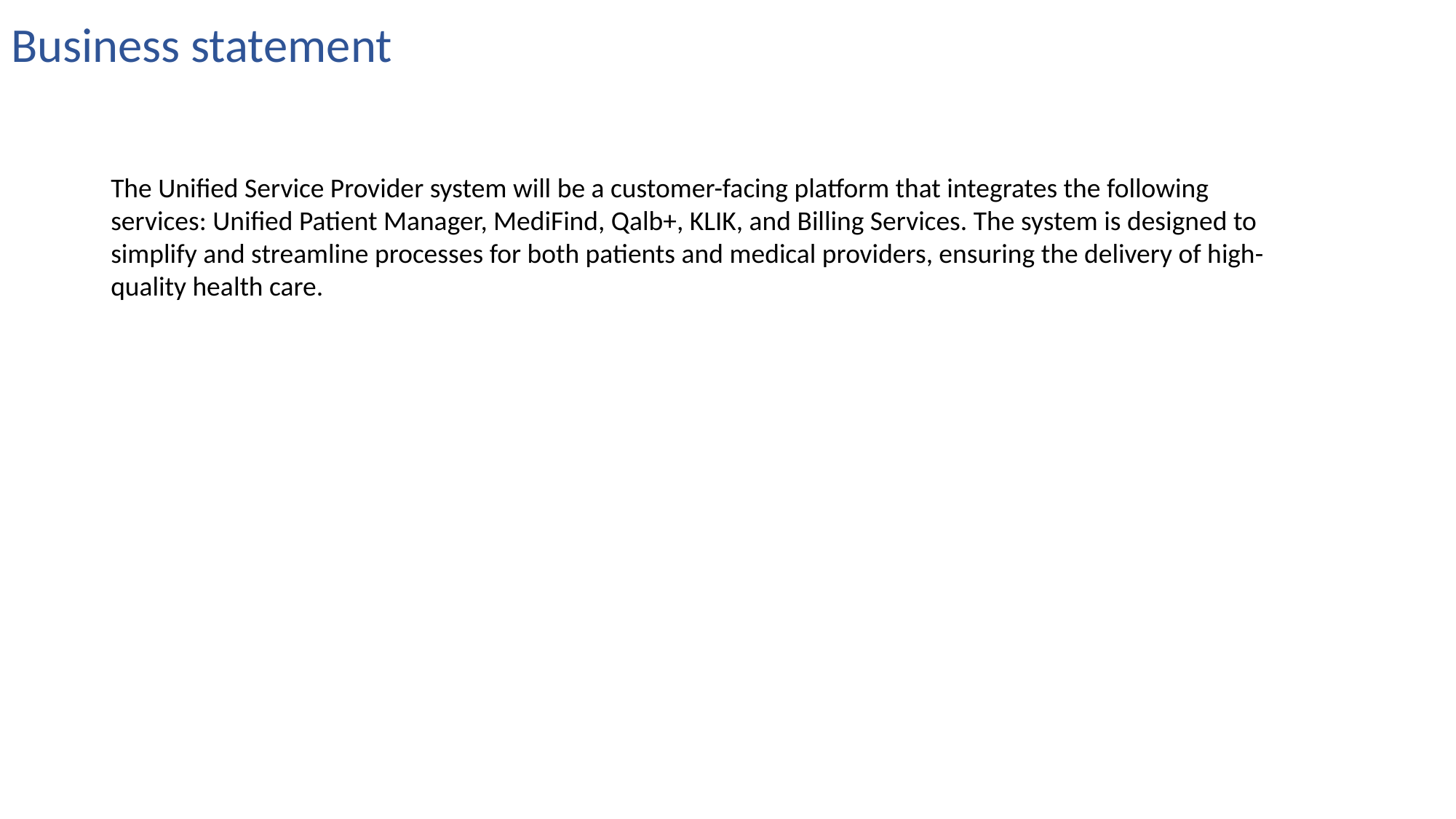

Business statement

The Unified Service Provider system will be a customer-facing platform that integrates the following services: Unified Patient Manager, MediFind, Qalb+, KLIK, and Billing Services. The system is designed to simplify and streamline processes for both patients and medical providers, ensuring the delivery of high-quality health care.